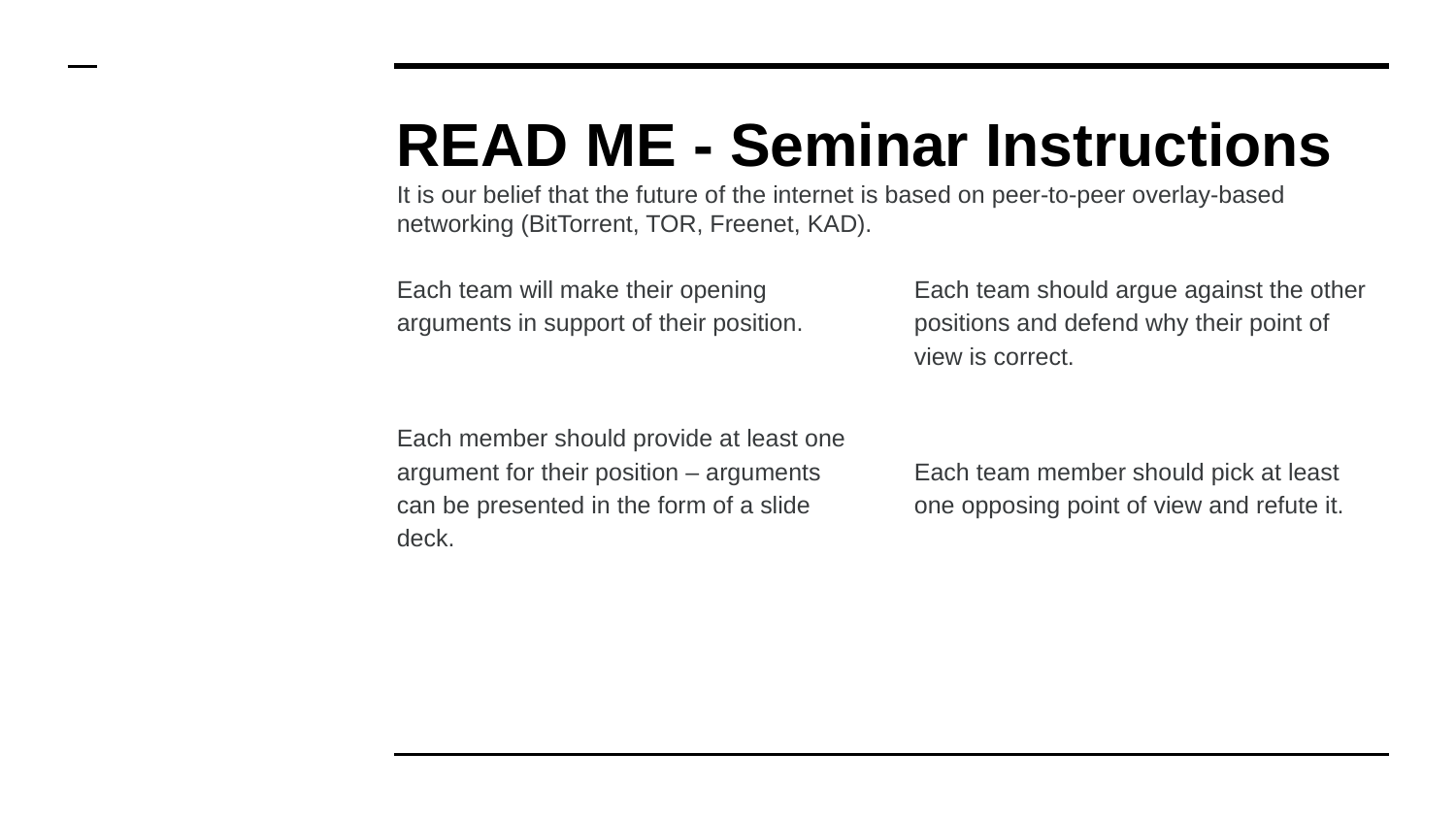

# READ ME - Seminar Instructions It is our belief that the future of the internet is based on peer-to-peer overlay-based networking (BitTorrent, TOR, Freenet, KAD).

Each team will make their opening arguments in support of their position.

Each member should provide at least one argument for their position – arguments can be presented in the form of a slide deck.

Each team should argue against the other positions and defend why their point of view is correct.

Each team member should pick at least one opposing point of view and refute it.